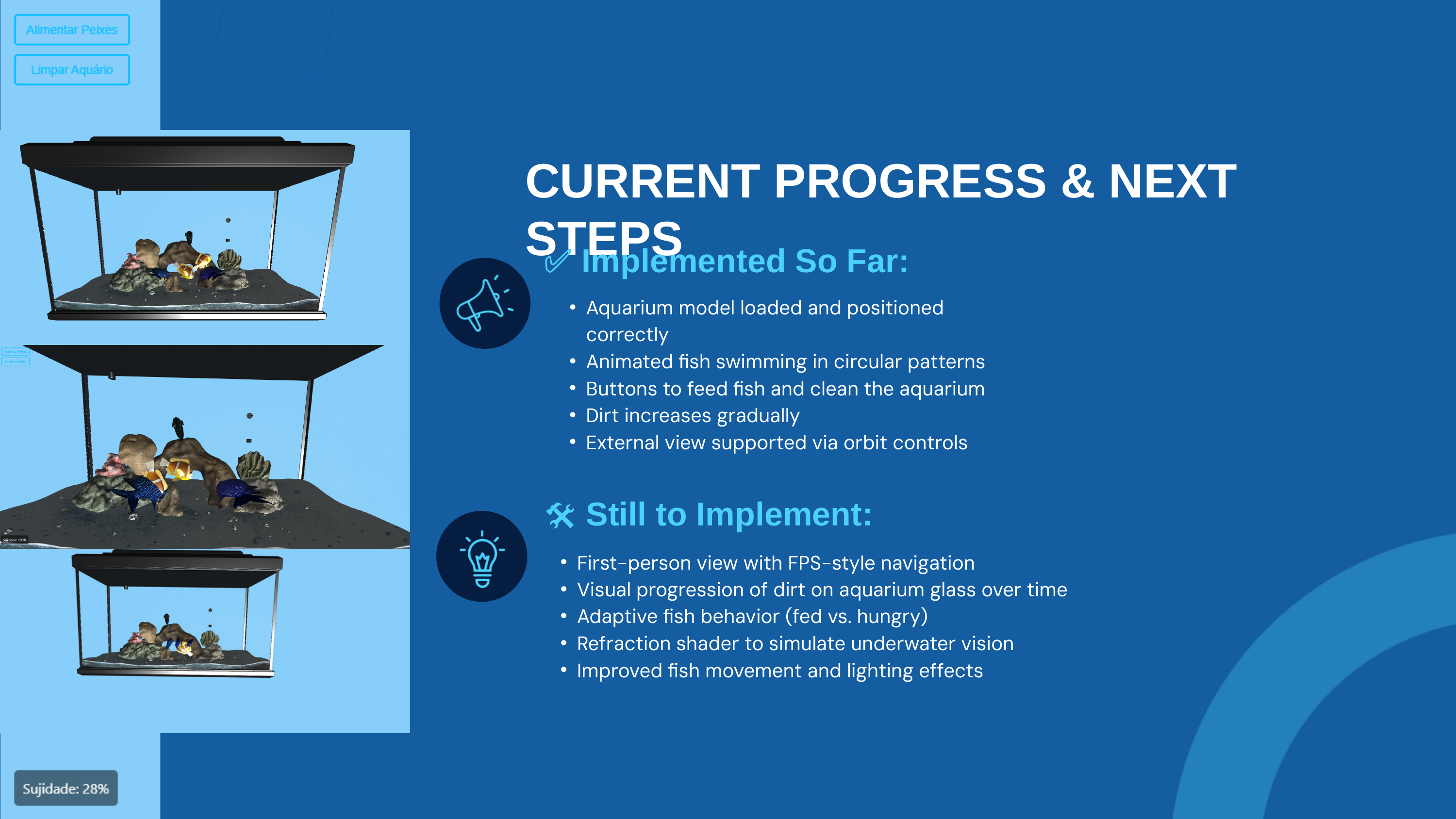

CURRENT PROGRESS & NEXT STEPS
✅ Implemented So Far:

Aquarium model loaded and positioned correctly
Animated fish swimming in circular patterns
Buttons to feed fish and clean the aquarium
Dirt increases gradually
External view supported via orbit controls

🛠️ Still to Implement:

First-person view with FPS-style navigation
Visual progression of dirt on aquarium glass over time
Adaptive fish behavior (fed vs. hungry)
Refraction shader to simulate underwater vision
Improved fish movement and lighting effects